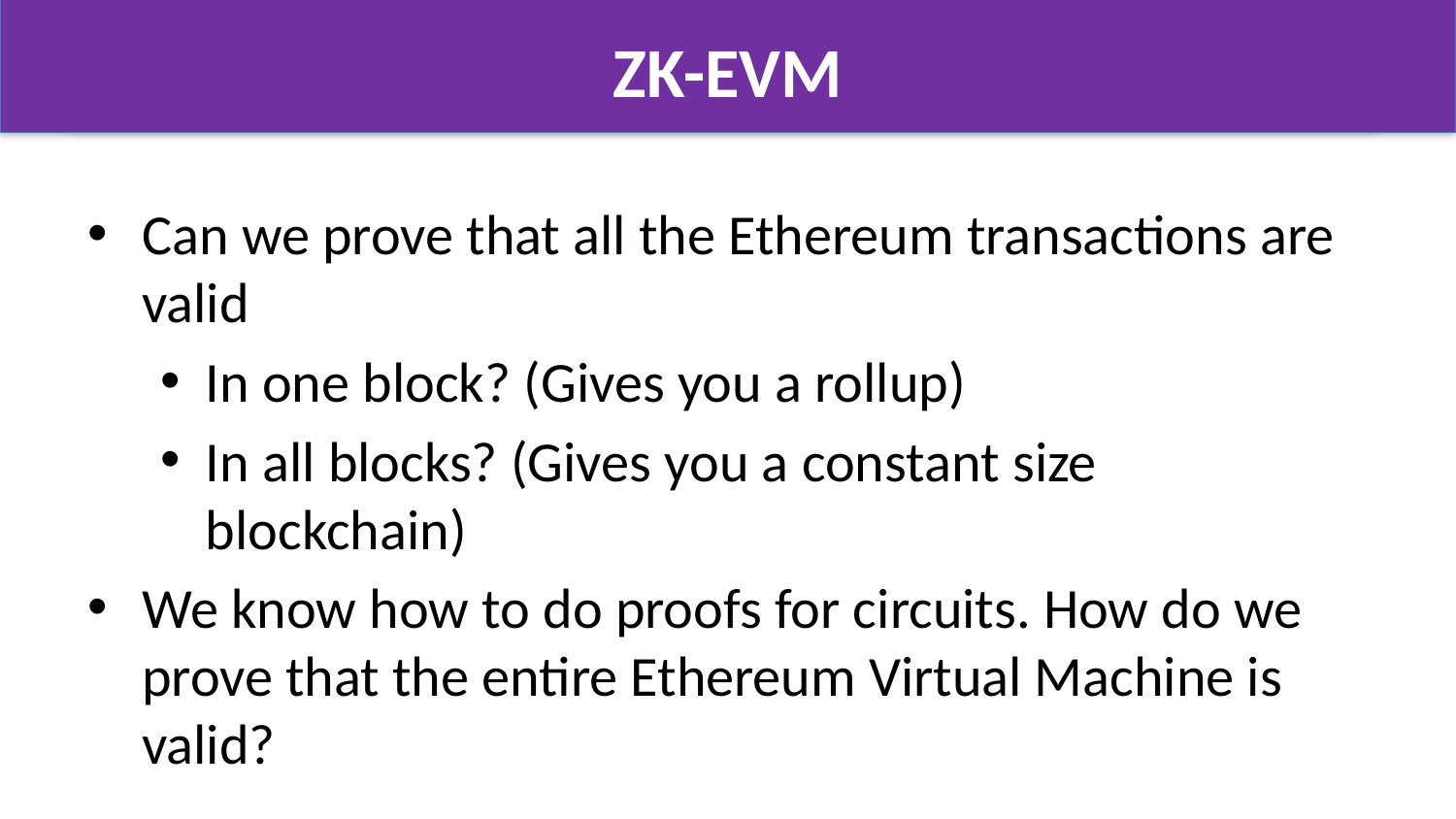

# ZK-EVM
Can we prove that all the Ethereum transactions are valid
In one block? (Gives you a rollup)
In all blocks? (Gives you a constant size blockchain)
We know how to do proofs for circuits. How do we prove that the entire Ethereum Virtual Machine is valid?